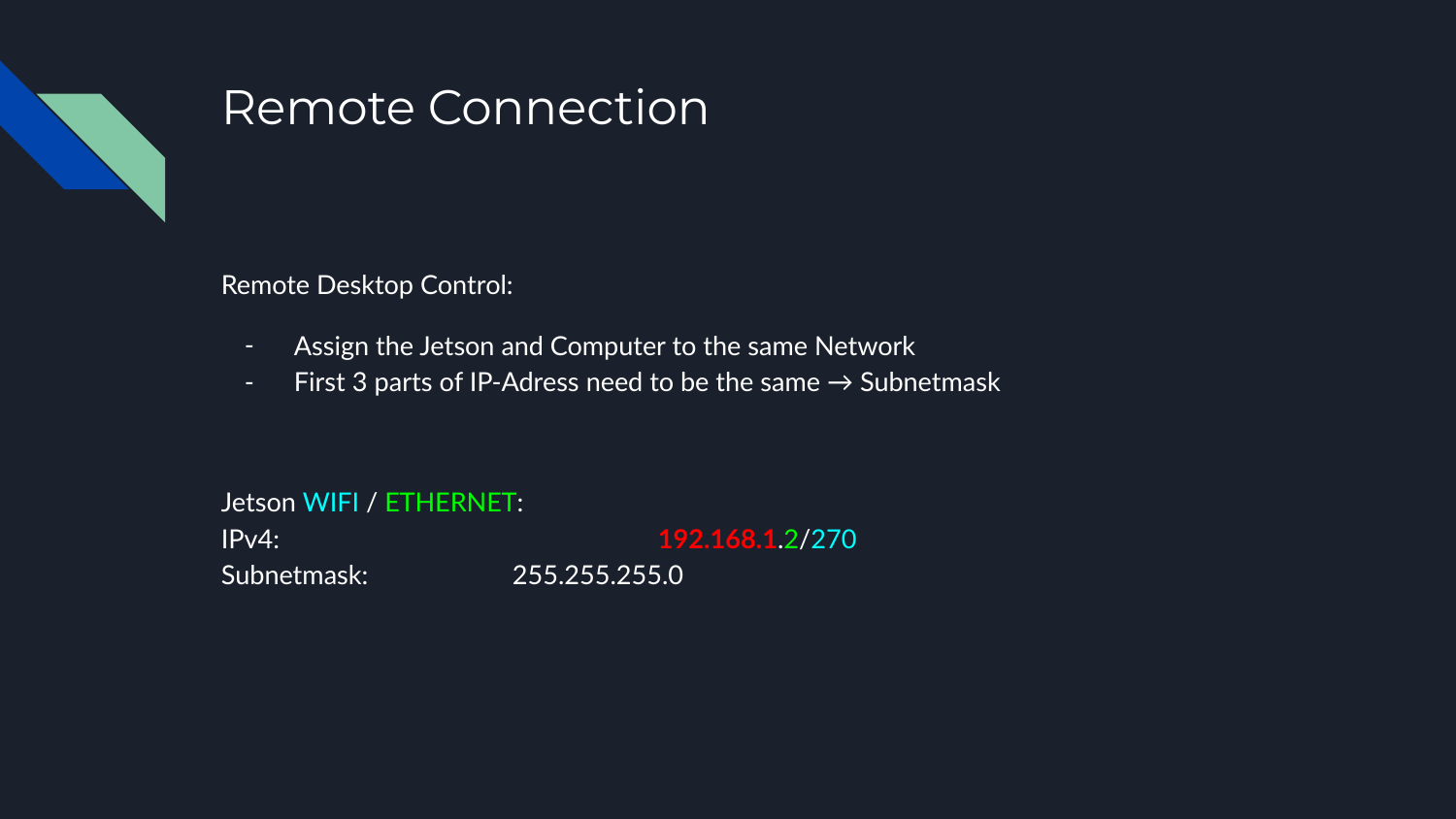

# Remote Connection
Remote Desktop Control:
Assign the Jetson and Computer to the same Network
First 3 parts of IP-Adress need to be the same → Subnetmask

Jetson WIFI / ETHERNET:
IPv4:			192.168.1.2/270
Subnetmask:	255.255.255.0